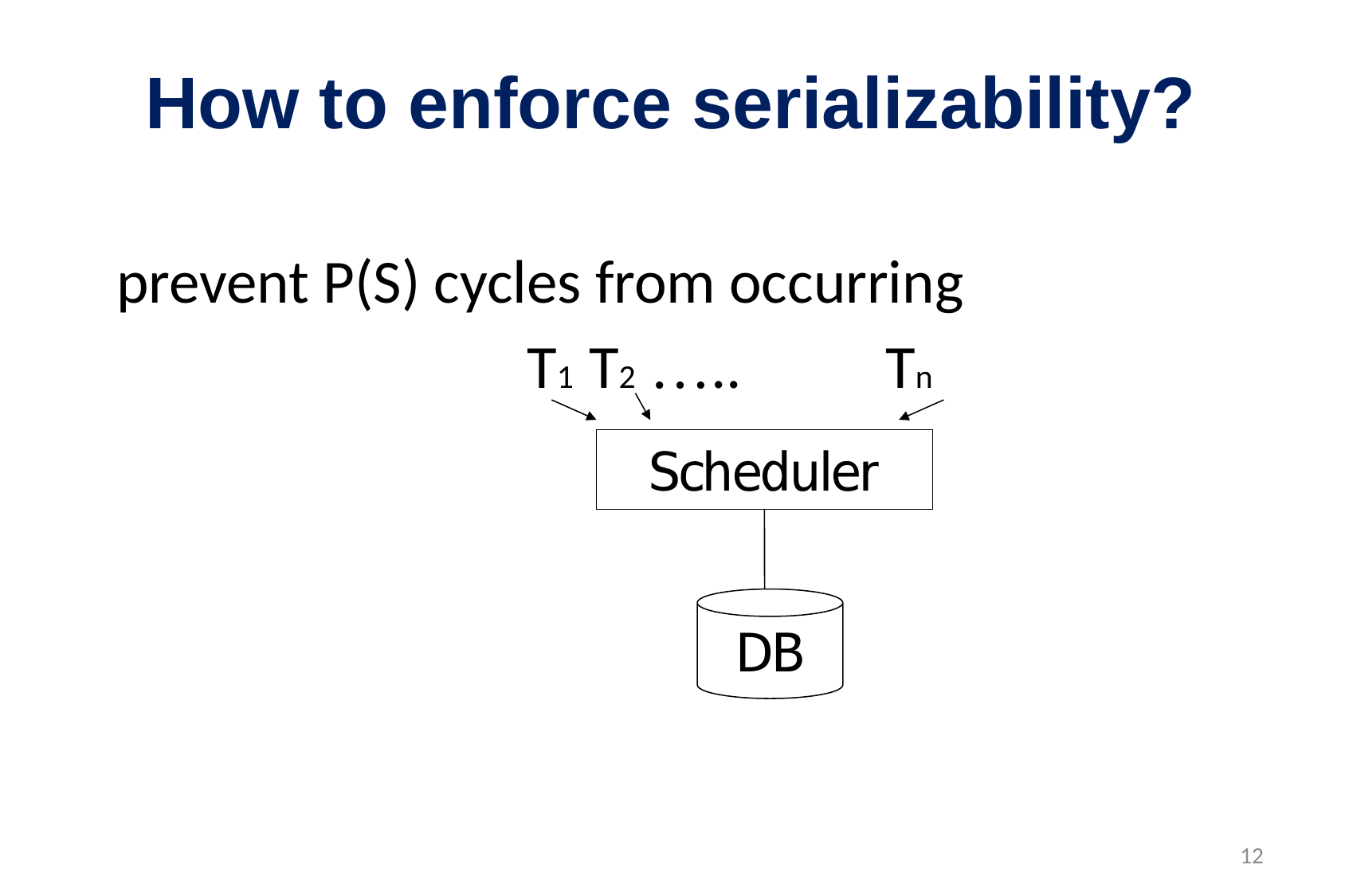

# How to enforce serializability?
prevent P(S) cycles from occurring
				T1  T2 …..		Tn

Scheduler

DB
12